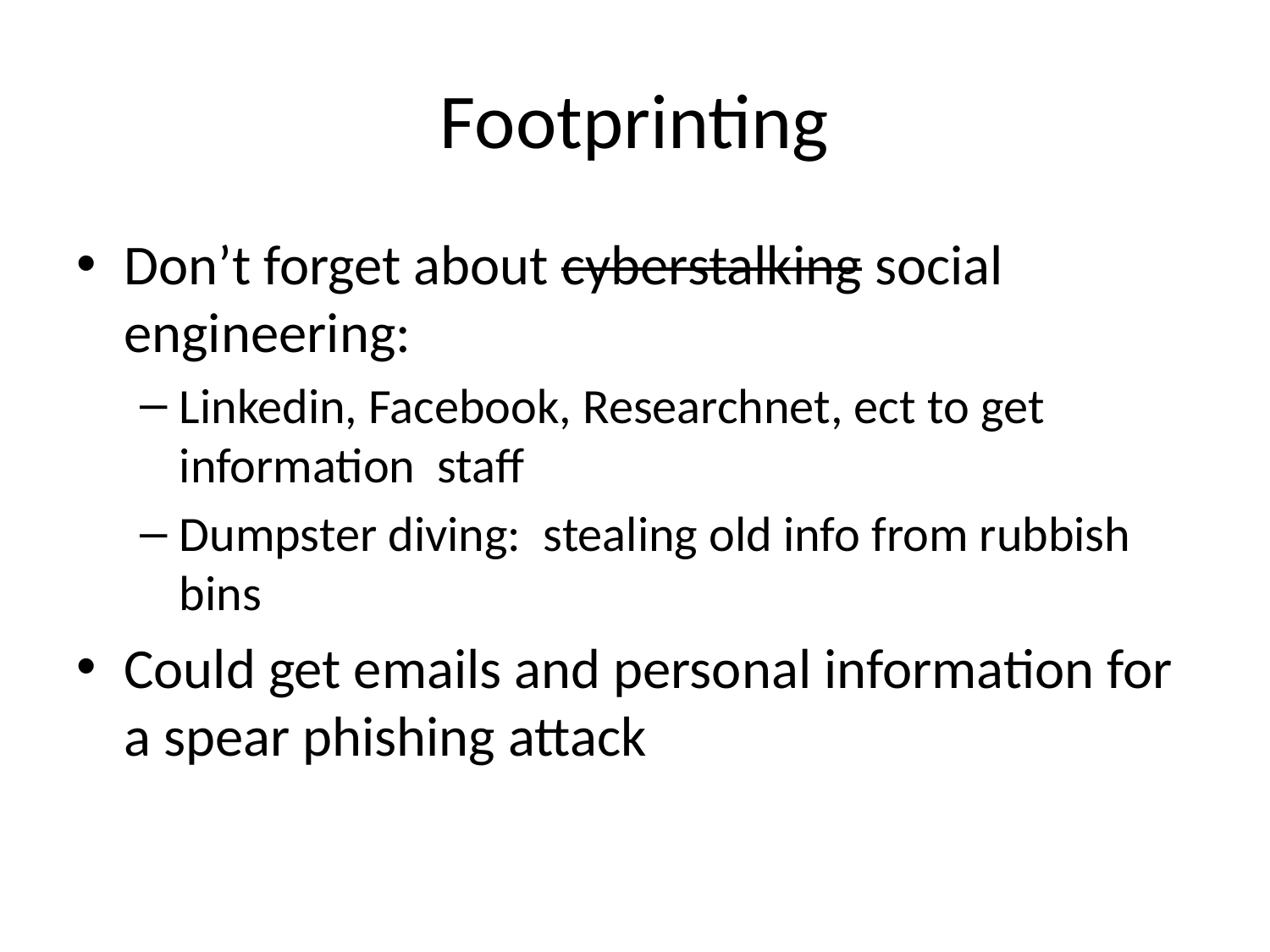

# Footprinting
Don’t forget about cyberstalking social engineering:
Linkedin, Facebook, Researchnet, ect to get information  staff
Dumpster diving:  stealing old info from rubbish bins
Could get emails and personal information for a spear phishing attack